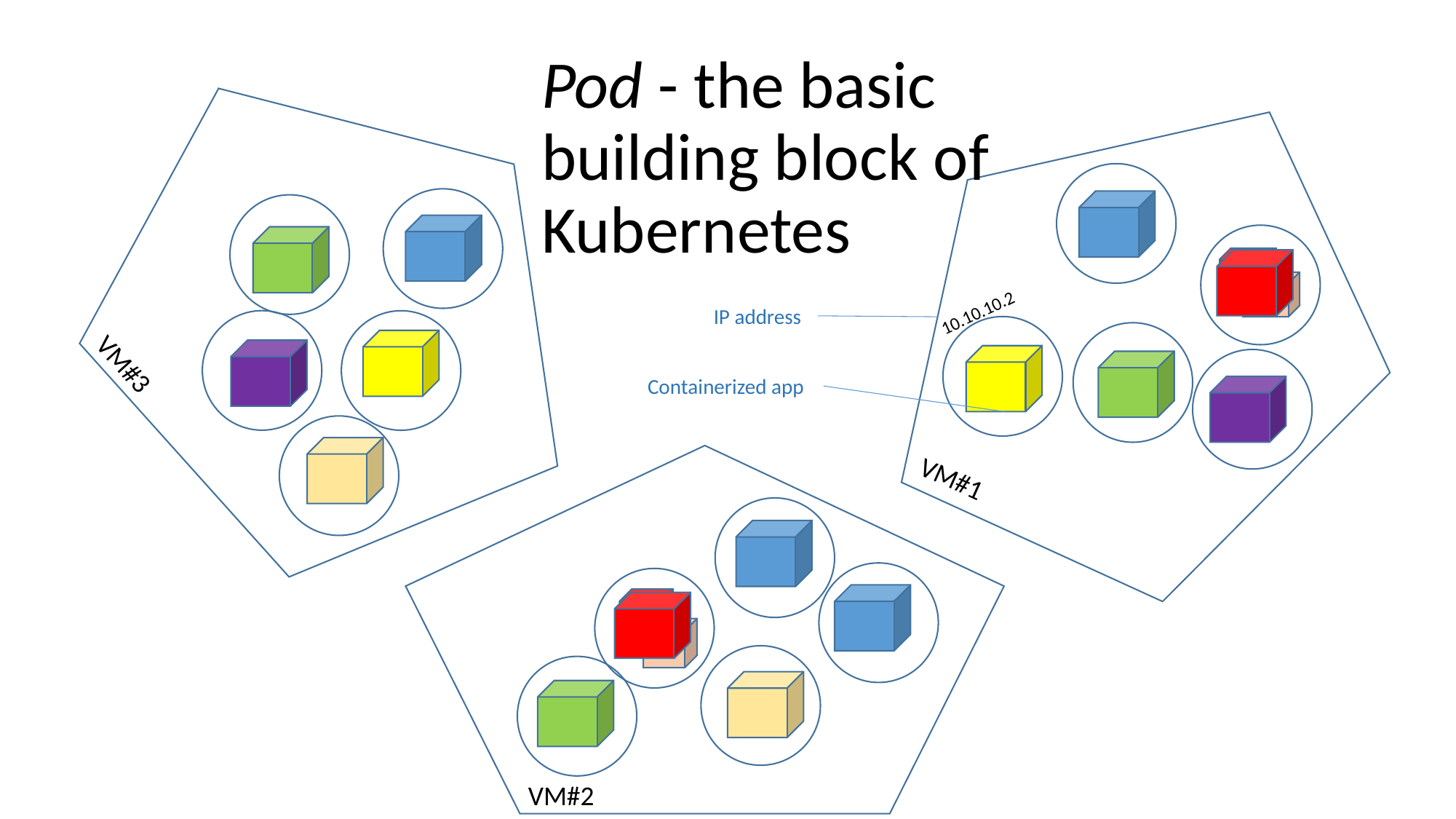

# Pod - the basic building block of Kubernetes

10.10.10.2
IP address

Containerized app

VM#3

VM#1

VM#2